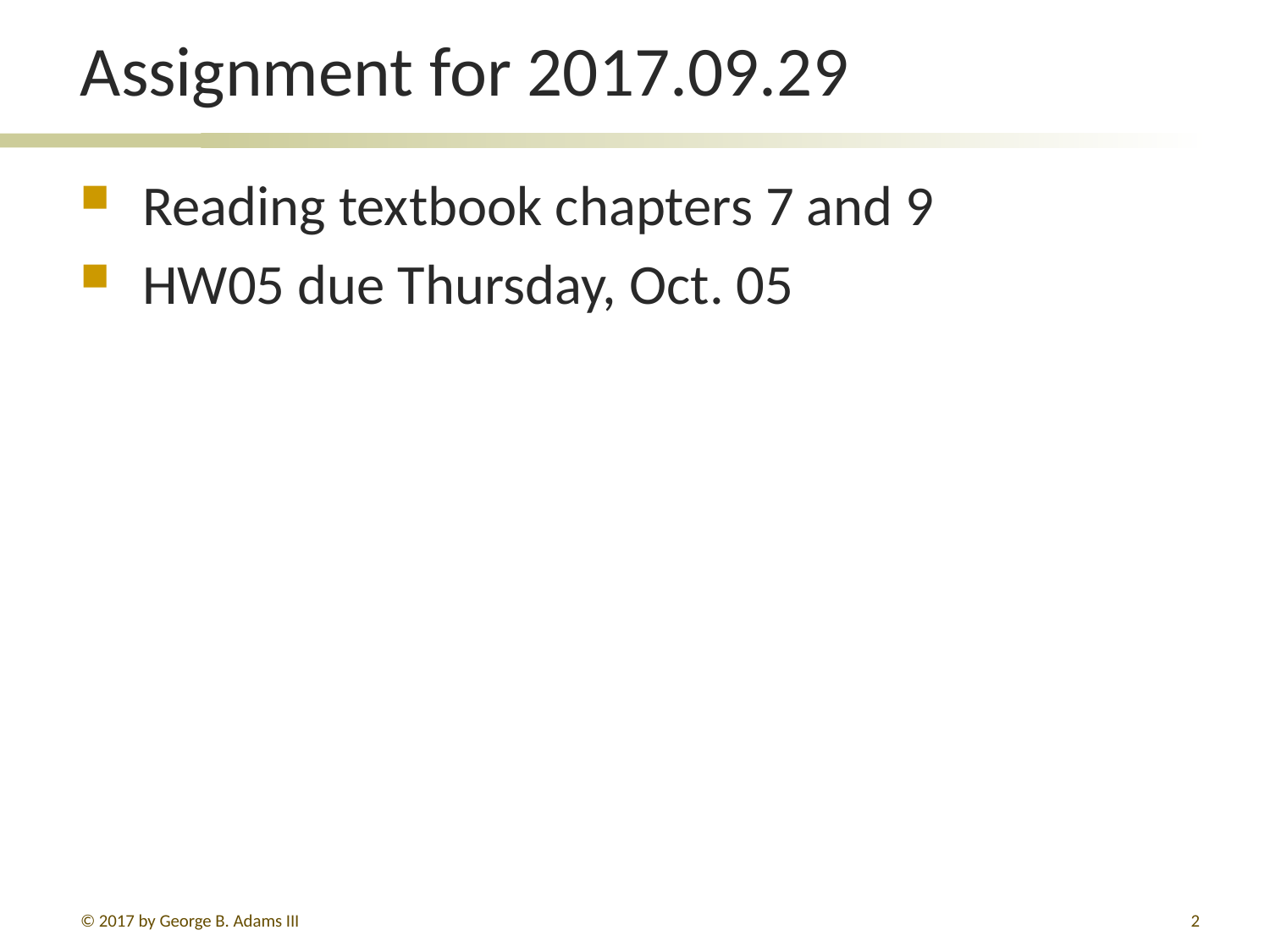

# Assignment for 2017.09.29
Reading textbook chapters 7 and 9
HW05 due Thursday, Oct. 05
© 2017 by George B. Adams III
2